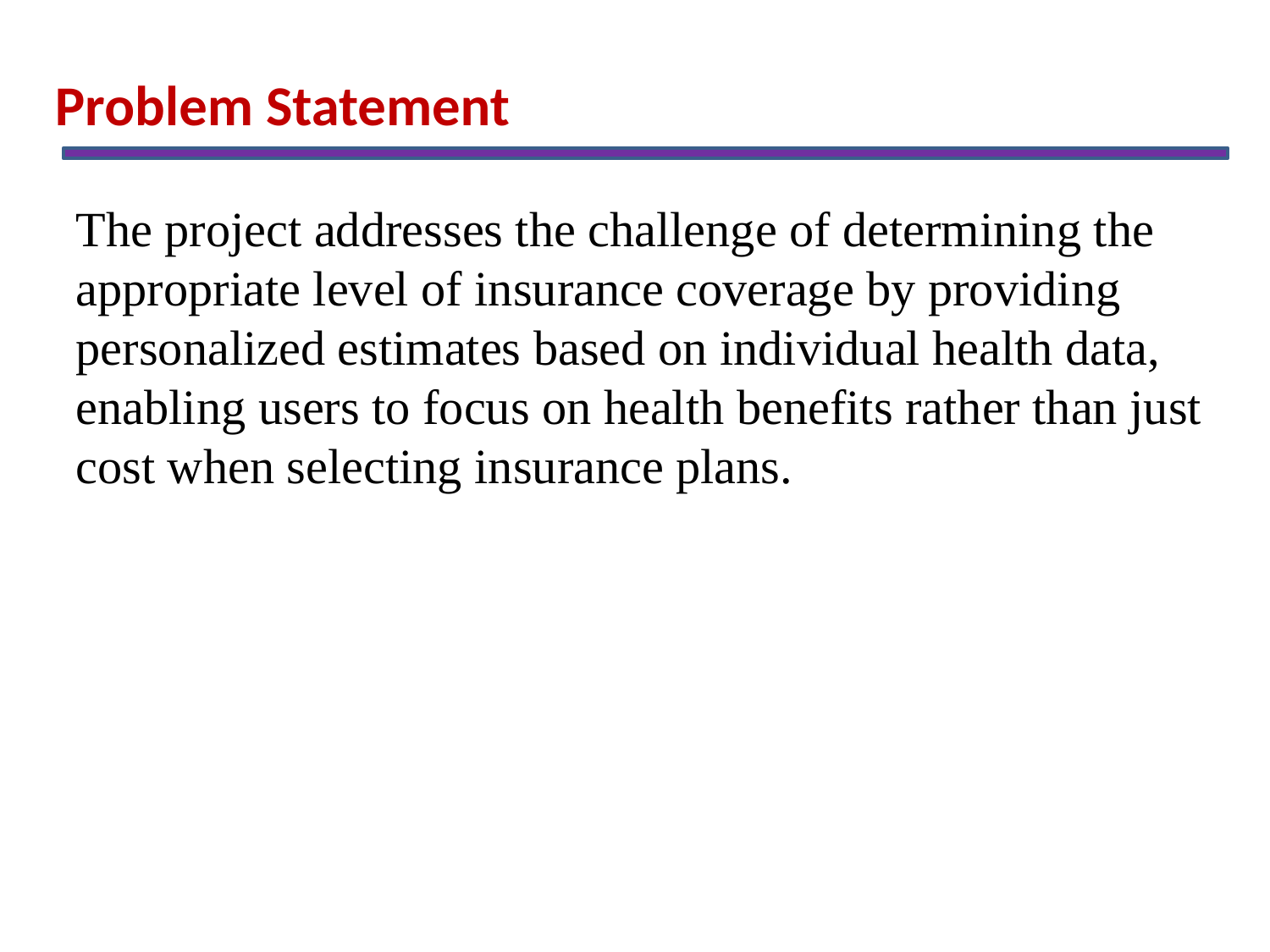

Problem Statement

The project addresses the challenge of determining the appropriate level of insurance coverage by providing personalized estimates based on individual health data, enabling users to focus on health benefits rather than just cost when selecting insurance plans.